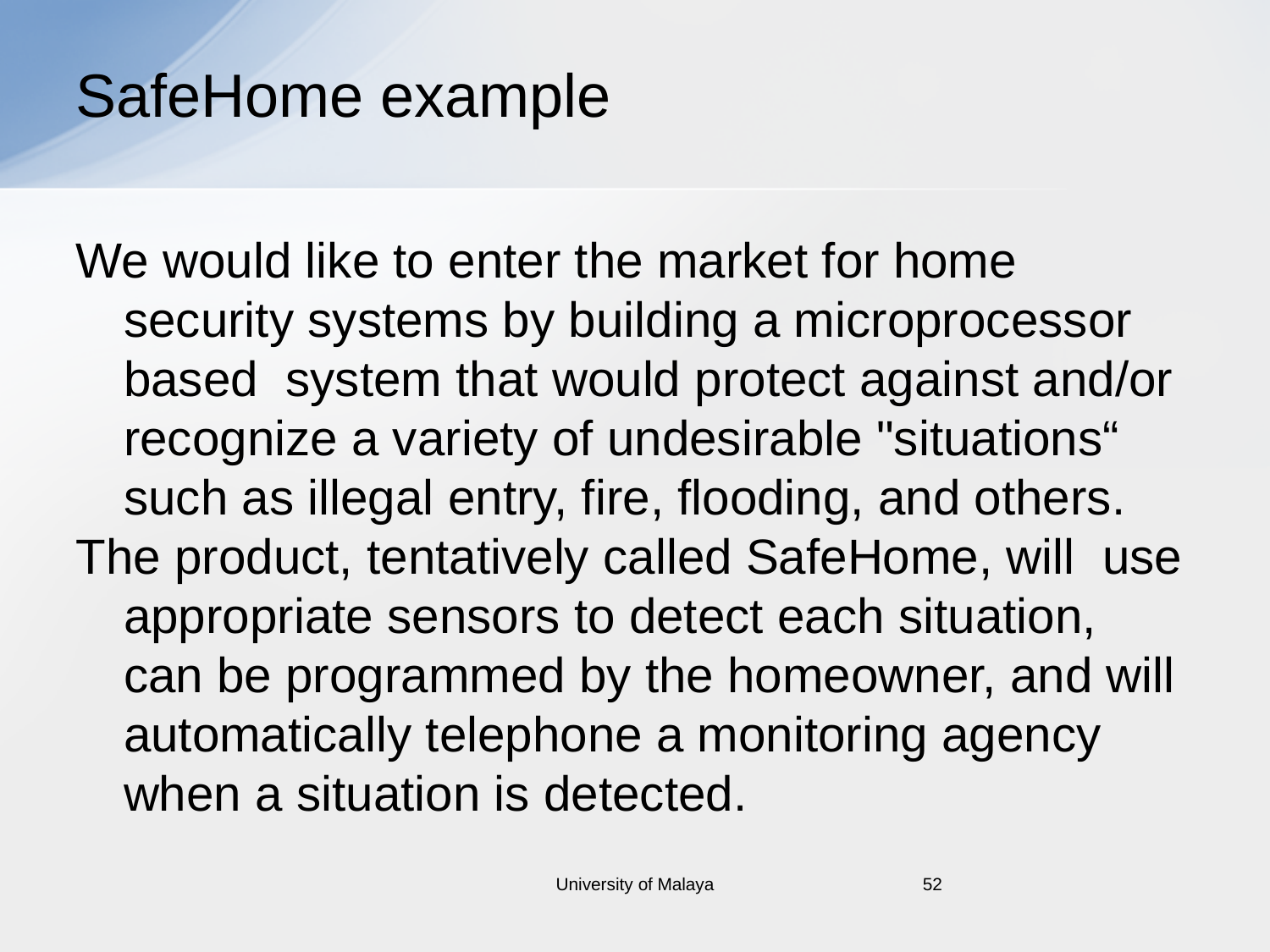

# SafeHome example
We would like to enter the market for home   security systems by building a microprocessor based  system that would protect against and/or  recognize a variety of undesirable "situations“  such as illegal entry, fire, flooding, and others.
The product, tentatively called SafeHome, will  use appropriate sensors to detect each situation,  can be programmed by the homeowner, and will automatically telephone a monitoring agency  when a situation is detected.

University of Malaya
52